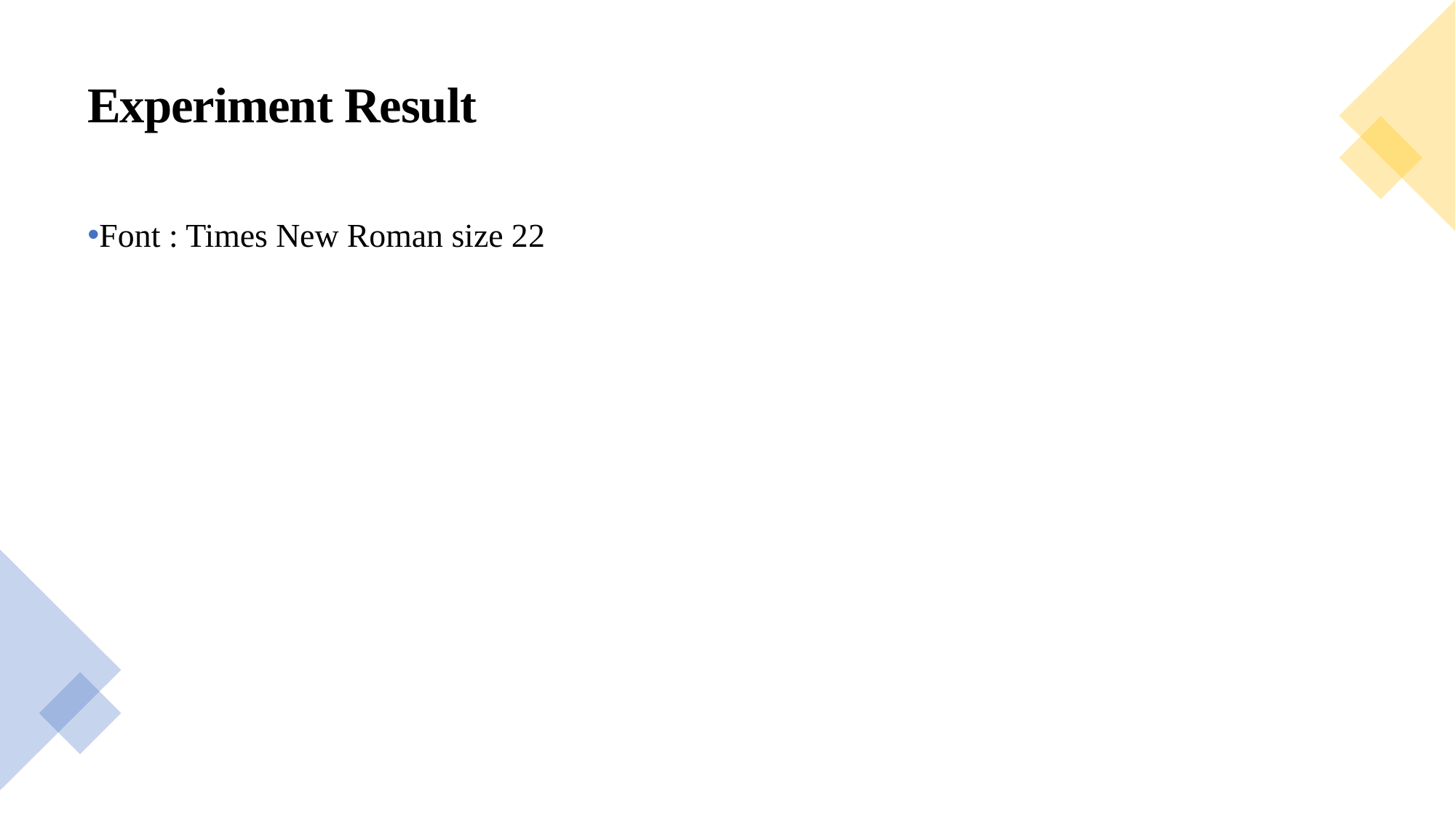

Experiment Result
Font : Times New Roman size 22